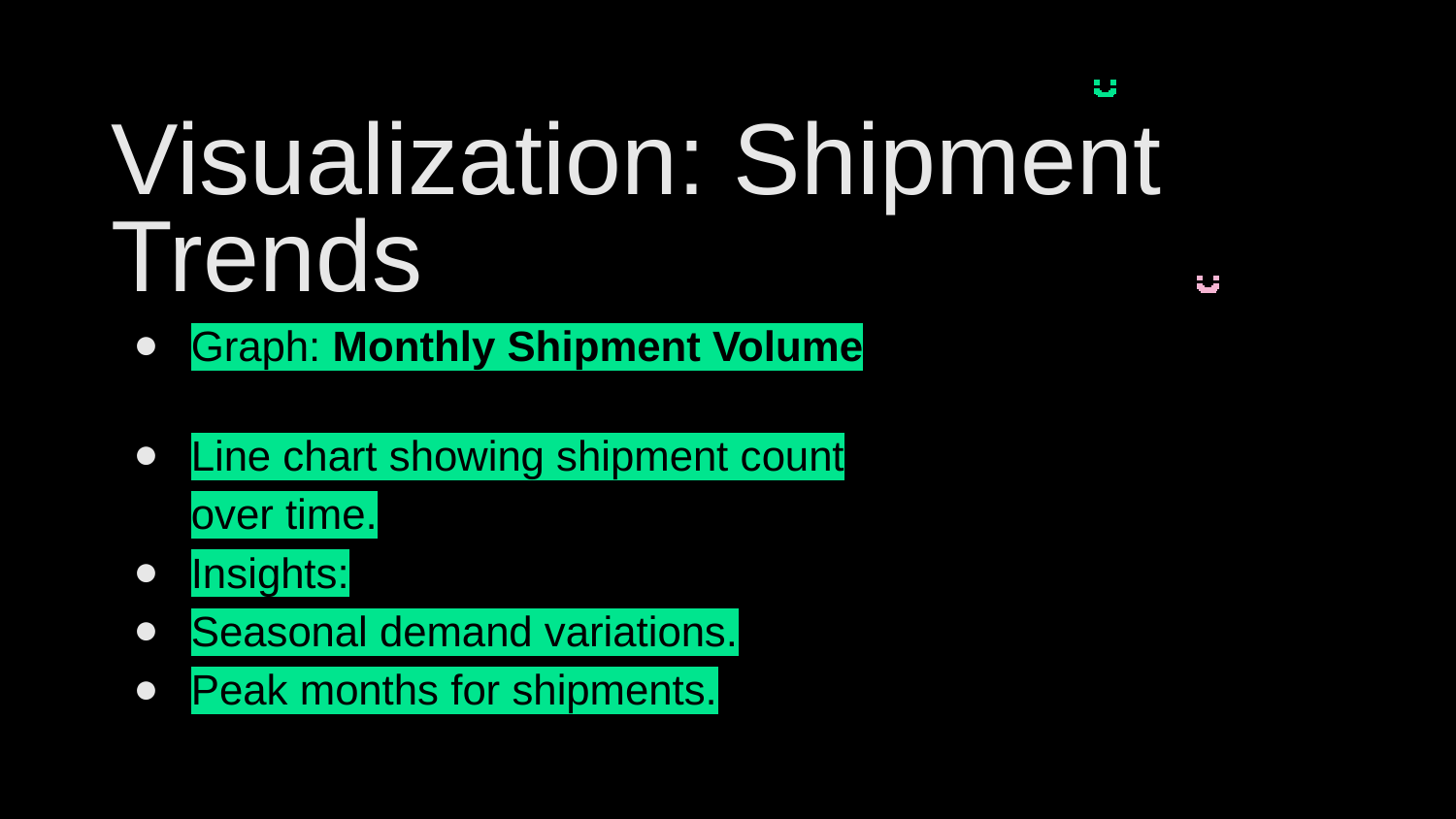

Visualization: Shipment Trends
# Graph: Monthly Shipment Volume
Line chart showing shipment count over time.
Insights:
Seasonal demand variations.
Peak months for shipments.